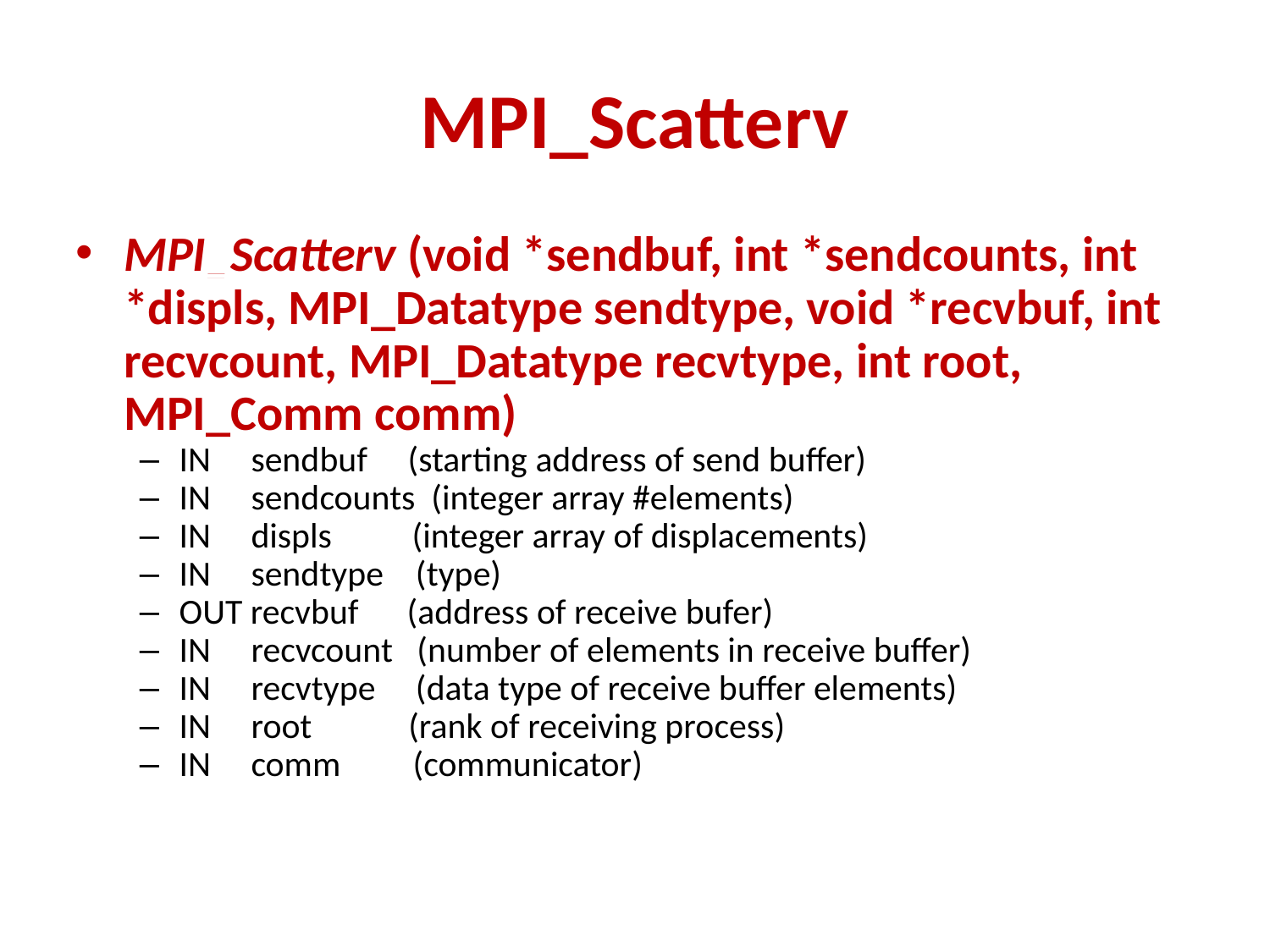

MPI_Scatterv
MPI_Scatterv (void *sendbuf, int *sendcounts, int *displs, MPI_Datatype sendtype, void *recvbuf, int recvcount, MPI_Datatype recvtype, int root, MPI_Comm comm)
IN     sendbuf     (starting address of send buffer)
IN     sendcounts  (integer array #elements)
IN     displs          (integer array of displacements)
IN     sendtype    (type)
OUT recvbuf      (address of receive bufer)
IN     recvcount   (number of elements in receive buffer)
IN     recvtype     (data type of receive buffer elements)
IN     root            (rank of receiving process)
IN     comm         (communicator)